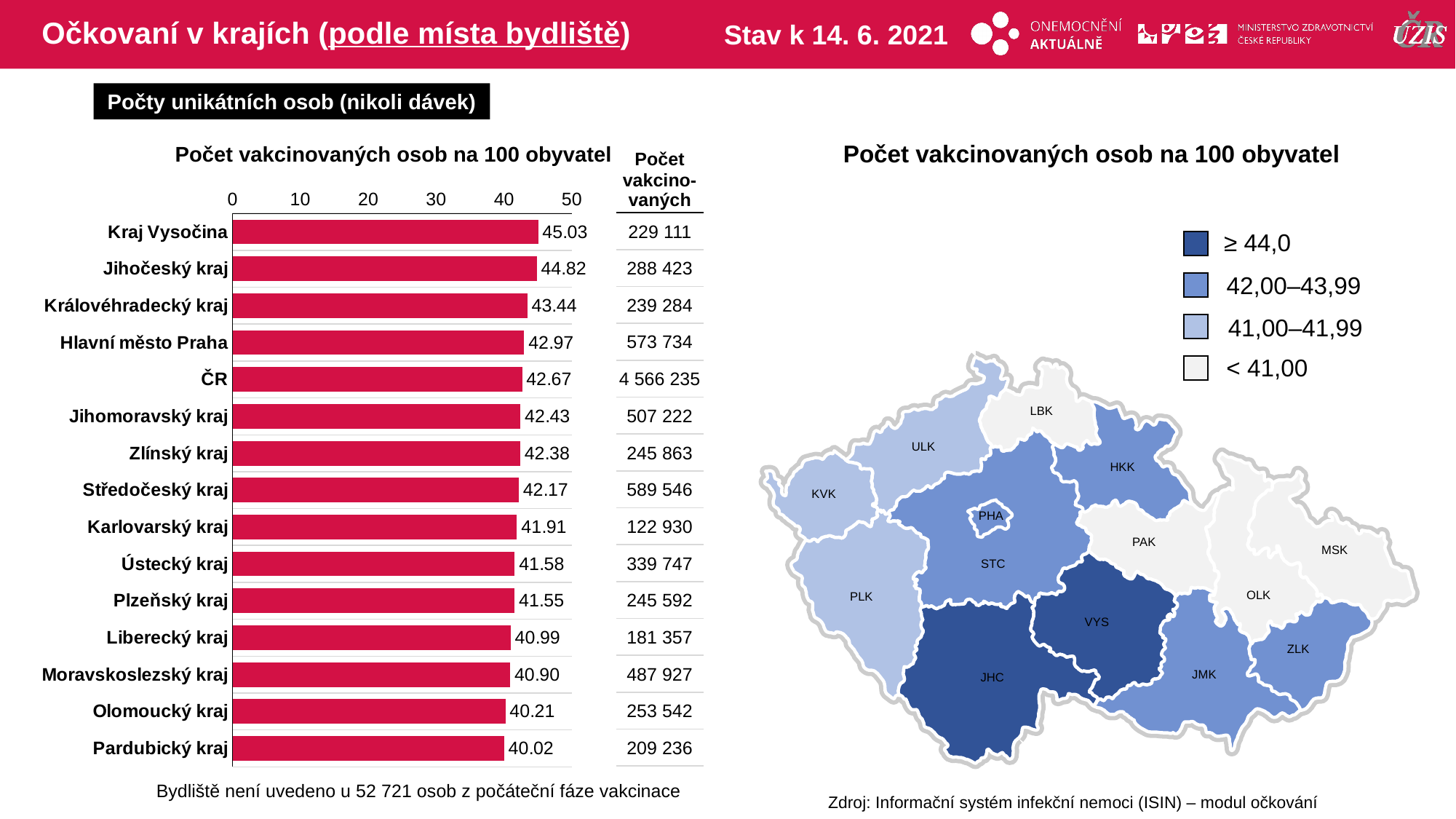

# Očkovaní v krajích (podle místa bydliště)
Stav k 14. 6. 2021
Počty unikátních osob (nikoli dávek)
Počet vakcinovaných osob na 100 obyvatel
Počet vakcinovaných osob na 100 obyvatel
| Počet vakcino-vaných |
| --- |
| 229 111 |
| 288 423 |
| 239 284 |
| 573 734 |
| 4 566 235 |
| 507 222 |
| 245 863 |
| 589 546 |
| 122 930 |
| 339 747 |
| 245 592 |
| 181 357 |
| 487 927 |
| 253 542 |
| 209 236 |

### Chart

| Category | počet na 1000 |
|---|---|
| Kraj Vysočina | 45.0250761 |
| Jihočeský kraj | 44.8174271 |
| Královéhradecký kraj | 43.4427554 |
| Hlavní město Praha | 42.9736256 |
| ČR | 42.6680074 |
| Jihomoravský kraj | 42.4337441 |
| Zlínský kraj | 42.3814769 |
| Středočeský kraj | 42.1707629 |
| Karlovarský kraj | 41.9111455 |
| Ústecký kraj | 41.5844965 |
| Plzeňský kraj | 41.5524473 |
| Liberecký kraj | 40.9868558 |
| Moravskoslezský kraj | 40.9048535 |
| Olomoucký kraj | 40.2114439 |
| Pardubický kraj | 40.0179017 |
≥ 44,0

42,00–43,99

41,00–41,99

< 41,00

LBK

ULK

HKK

KVK

PHA

PAK
MSK

STC
OLK

PLK

VYS
ZLK
JMK
JHC
Bydliště není uvedeno u 52 721 osob z počáteční fáze vakcinace
Zdroj: Informační systém infekční nemoci (ISIN) – modul očkování